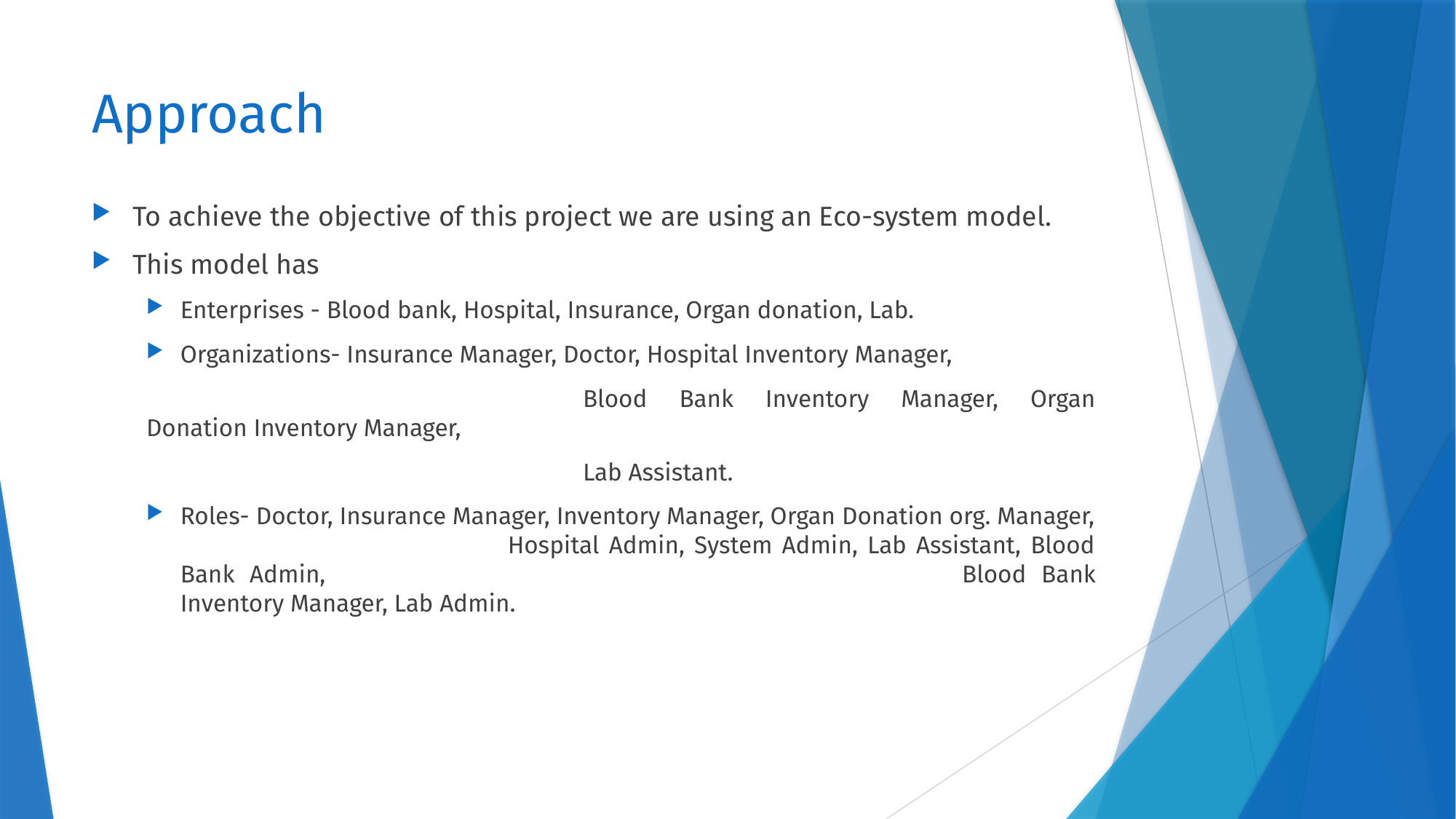

# Approach
To achieve the objective of this project we are using an Eco-system model.
This model has
Enterprises - Blood bank, Hospital, Insurance, Organ donation, Lab.
Organizations- Insurance Manager, Doctor, Hospital Inventory Manager,
				Blood Bank Inventory Manager, Organ Donation Inventory Manager,
				Lab Assistant.
Roles- Doctor, Insurance Manager, Inventory Manager, Organ Donation org. Manager, 			Hospital Admin, System Admin, Lab Assistant, Blood Bank Admin, 						Blood Bank Inventory Manager, Lab Admin.